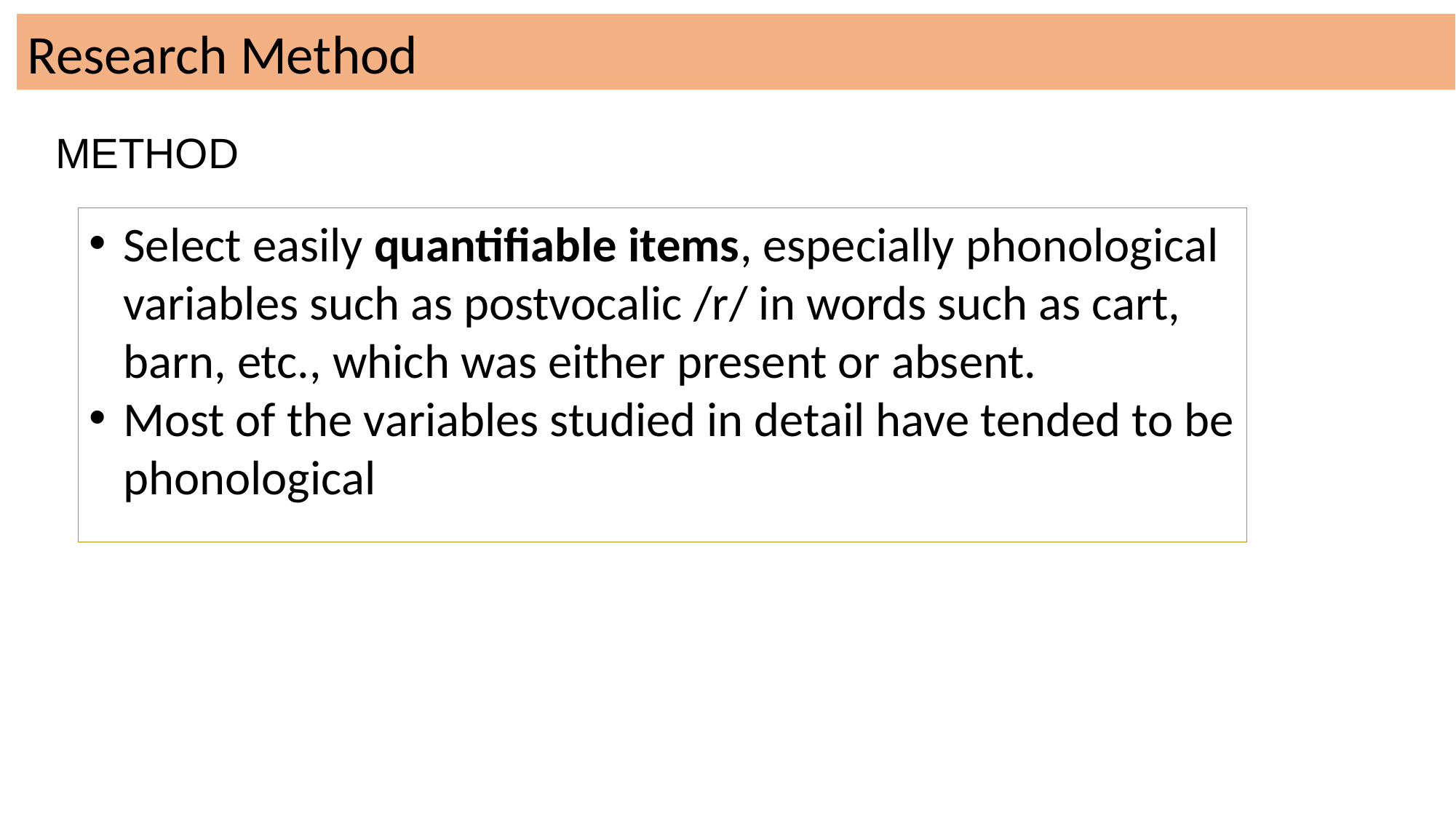

Research Method
METHOD
Select easily quantifiable items, especially phonological variables such as postvocalic /r/ in words such as cart, barn, etc., which was either present or absent.
Most of the variables studied in detail have tended to be phonological